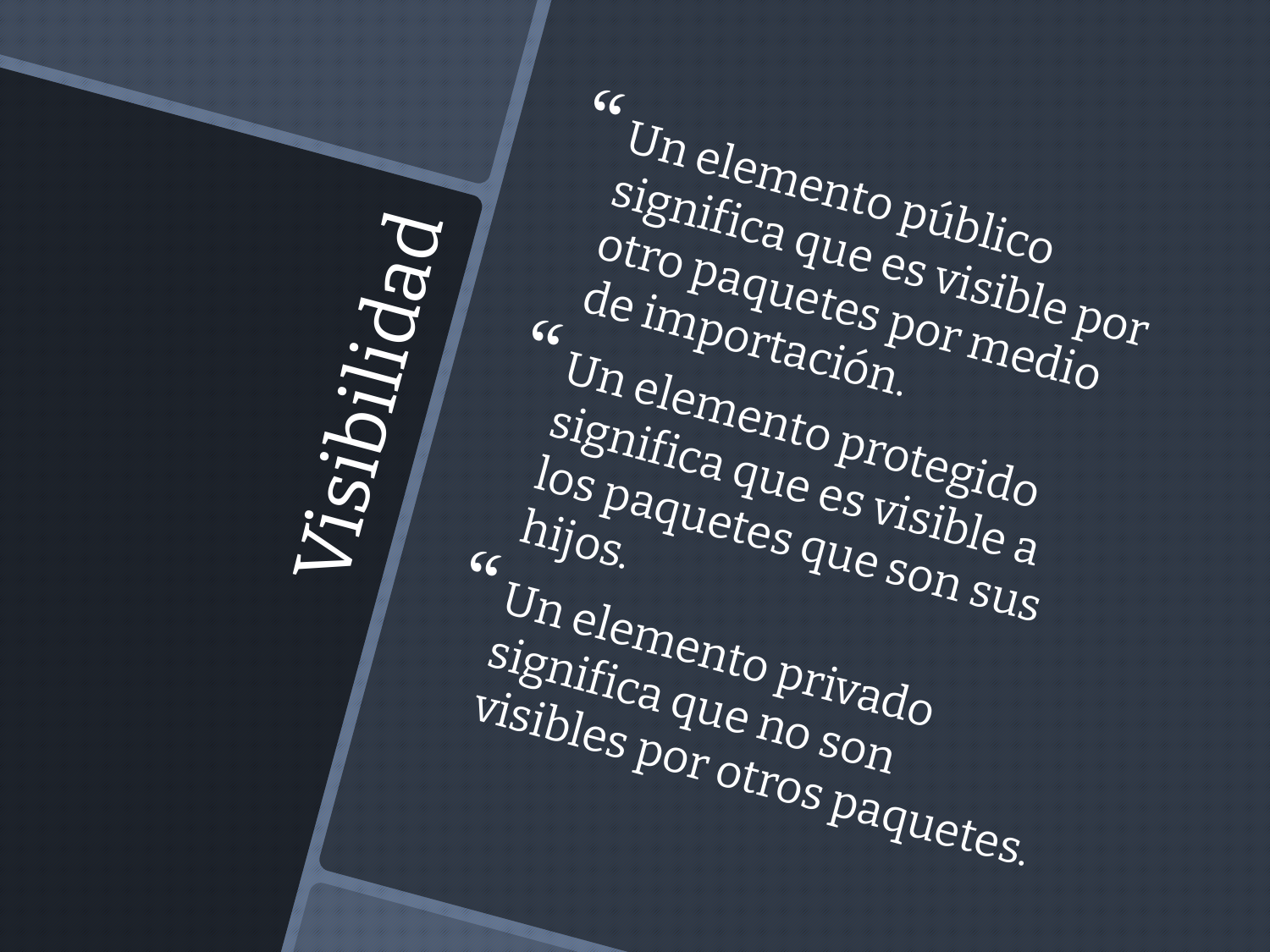

Un elemento público significa que es visible por otro paquetes por medio de importación.
Un elemento protegido significa que es visible a los paquetes que son sus hijos.
Un elemento privado significa que no son visibles por otros paquetes.
# Visibilidad